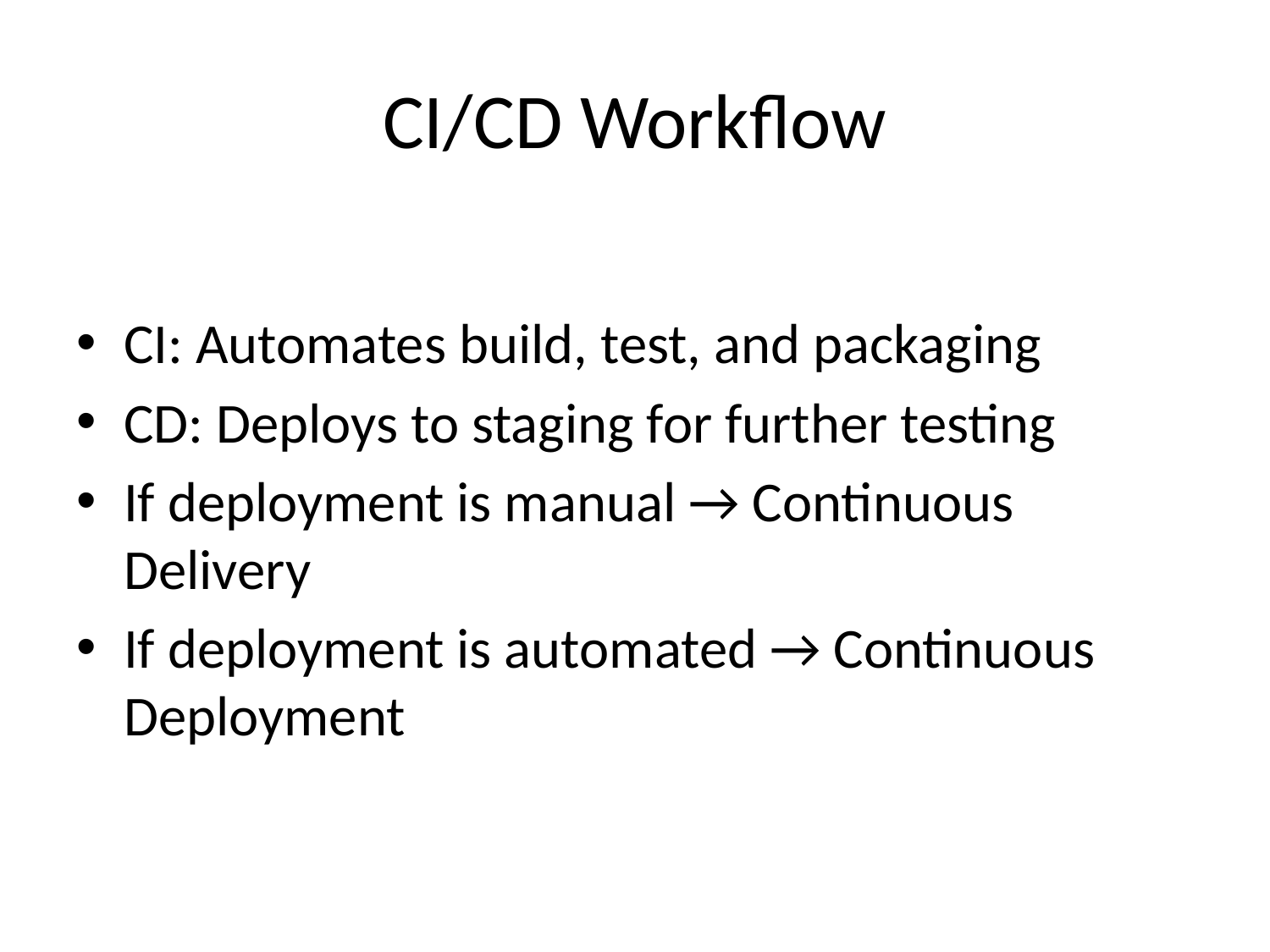

# CI/CD Workflow

CI: Automates build, test, and packaging
CD: Deploys to staging for further testing
If deployment is manual → Continuous Delivery
If deployment is automated → Continuous Deployment